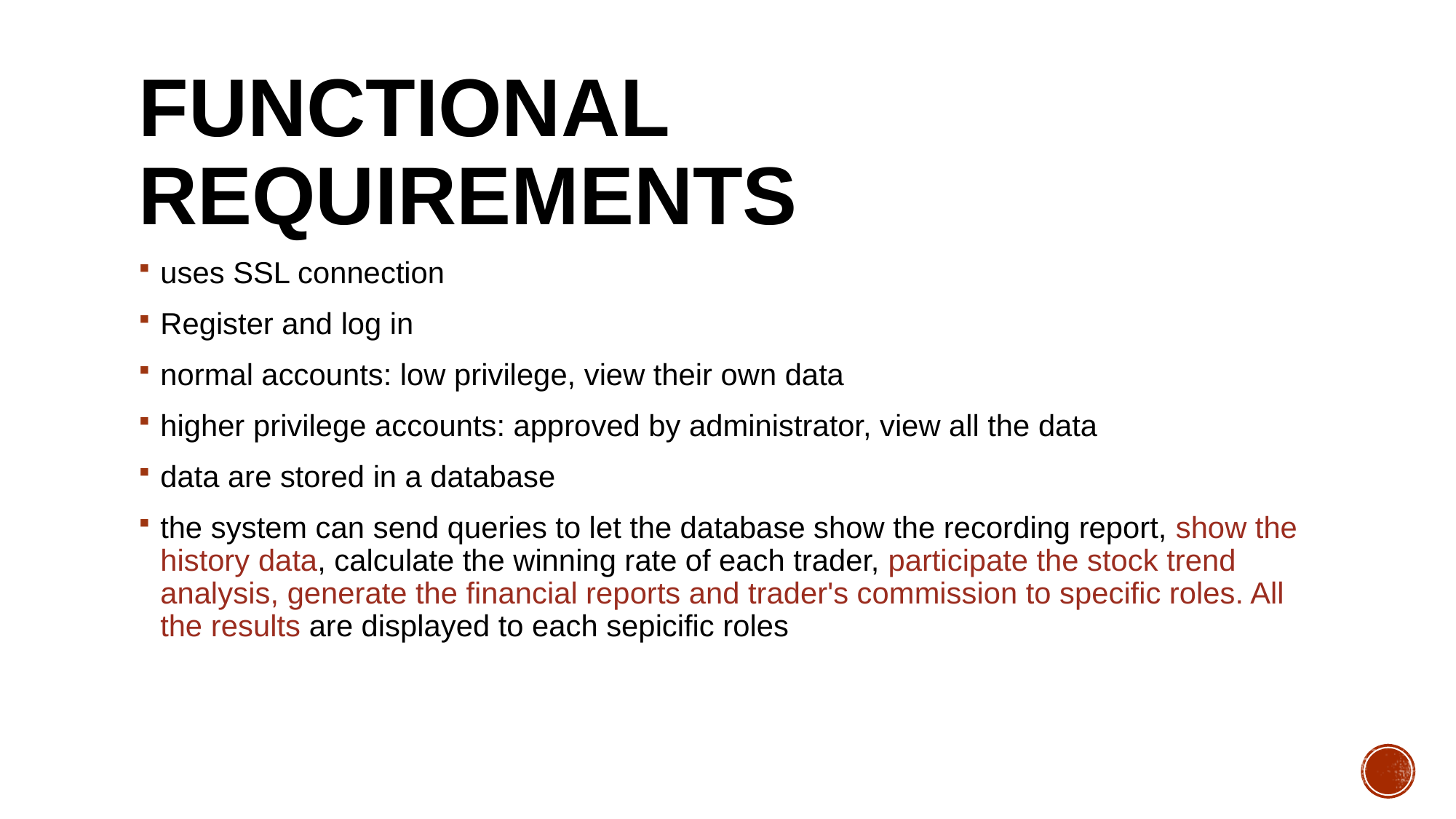

# Functional Requirements
uses SSL connection
Register and log in
normal accounts: low privilege, view their own data
higher privilege accounts: approved by administrator, view all the data
data are stored in a database
the system can send queries to let the database show the recording report, show the history data, calculate the winning rate of each trader, participate the stock trend analysis, generate the financial reports and trader's commission to specific roles. All the results are displayed to each sepicific roles